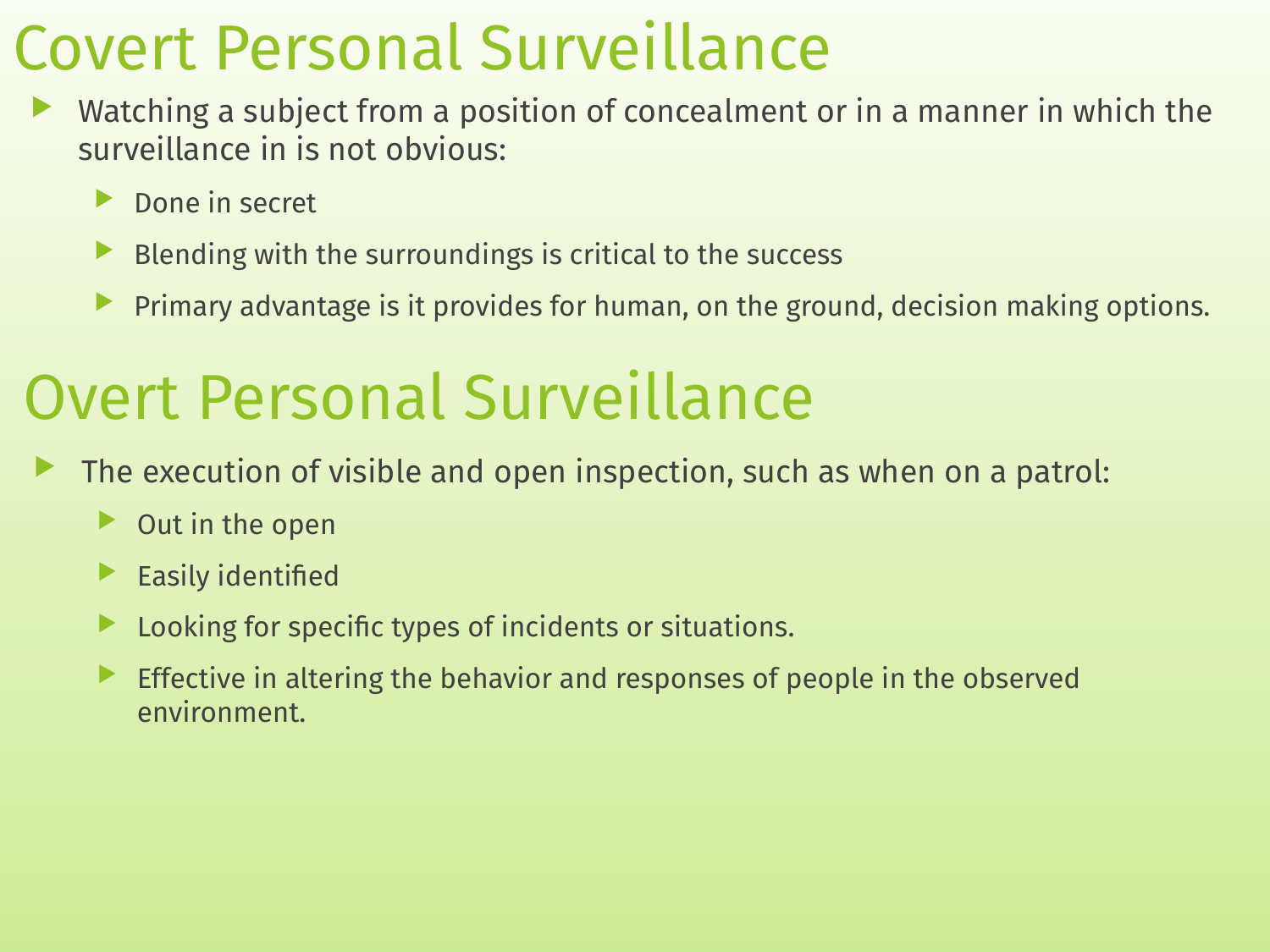

# Covert Personal Surveillance
Watching a subject from a position of concealment or in a manner in which the surveillance in is not obvious:
Done in secret
Blending with the surroundings is critical to the success
Primary advantage is it provides for human, on the ground, decision making options.
Overt Personal Surveillance
The execution of visible and open inspection, such as when on a patrol:
Out in the open
Easily identified
Looking for specific types of incidents or situations.
Effective in altering the behavior and responses of people in the observed environment.
4